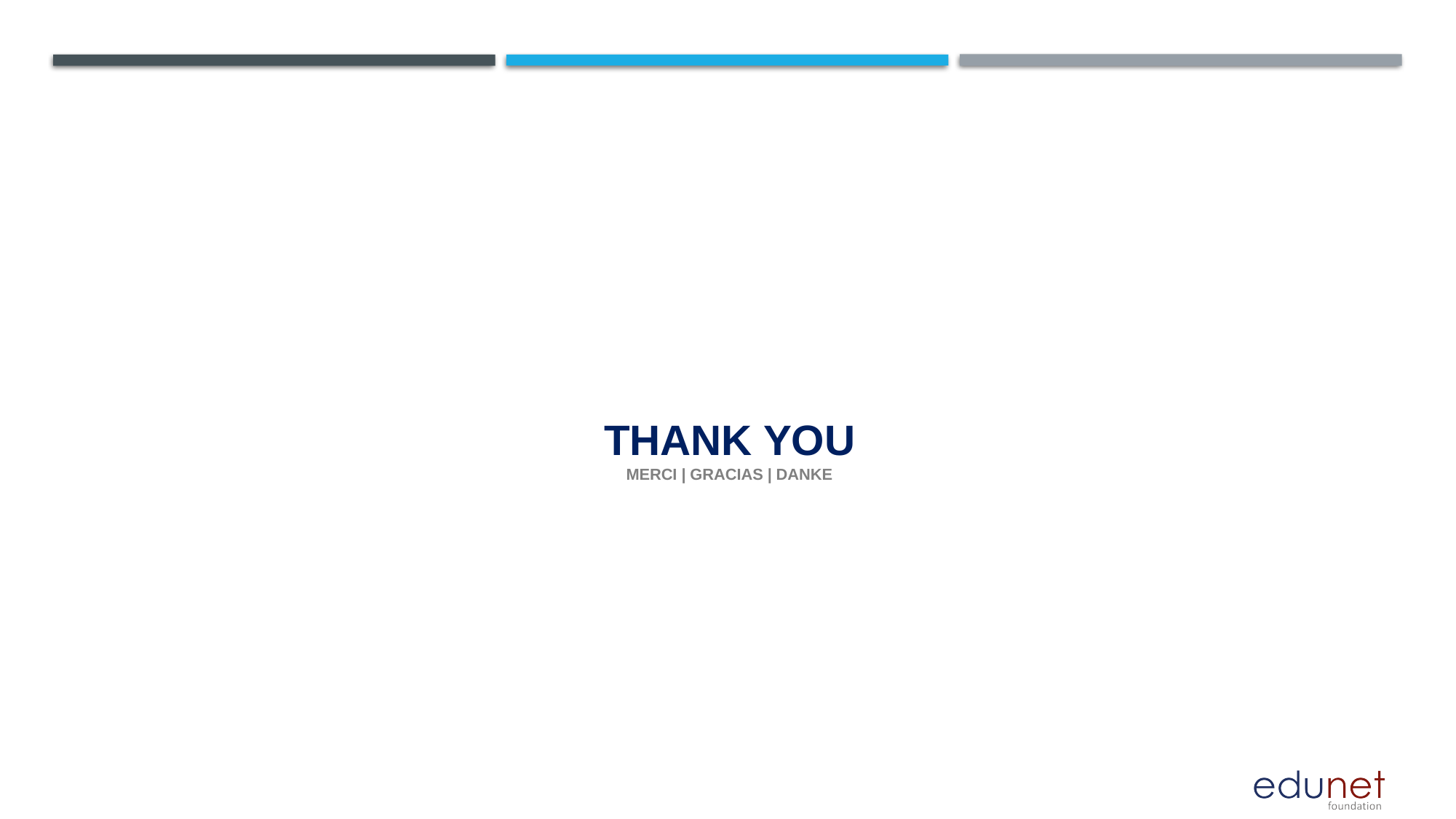

# THANK YOU merci | Gracias | Danke